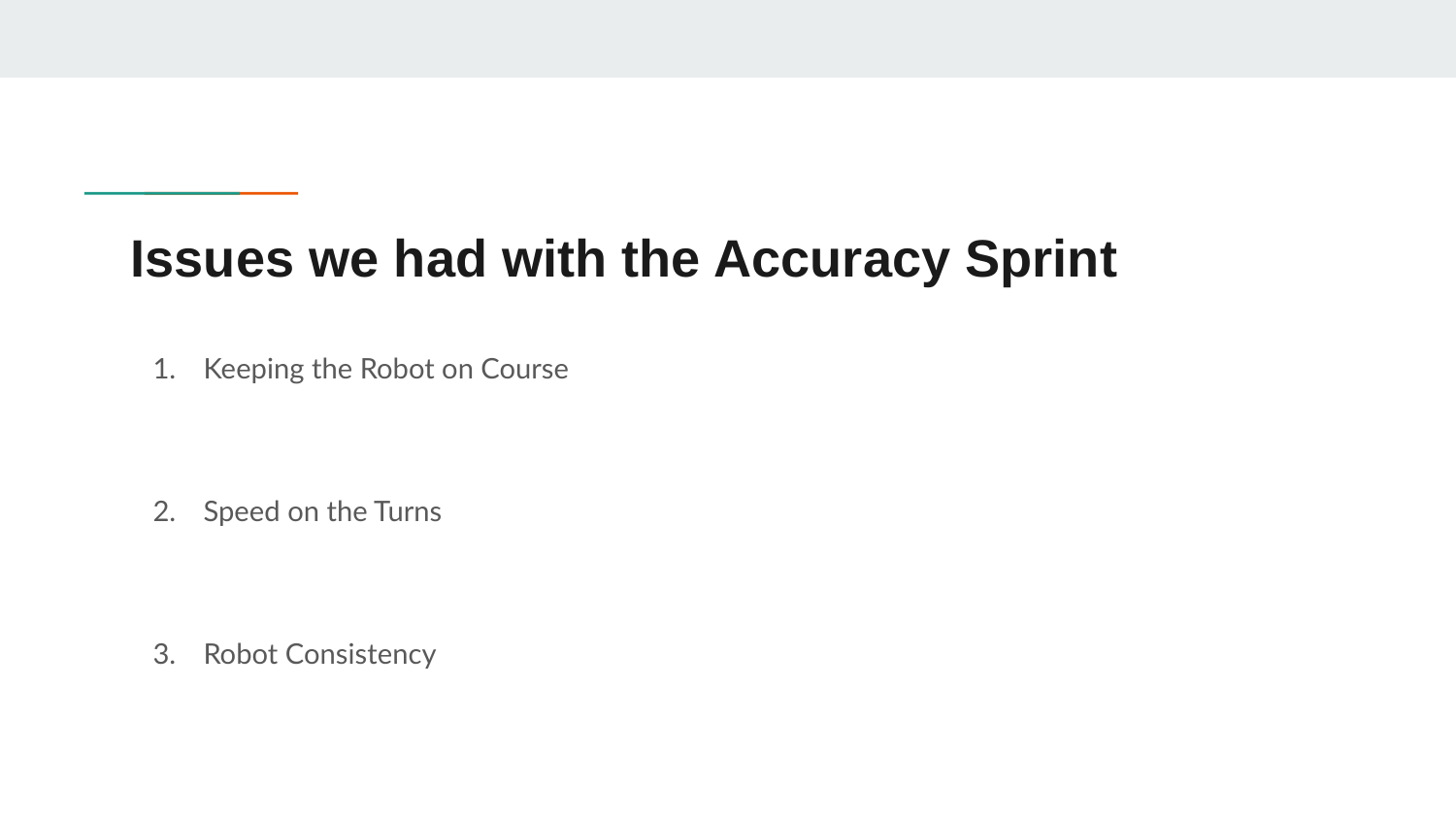

# Issues we had with the Accuracy Sprint
Keeping the Robot on Course

Speed on the Turns

Robot Consistency